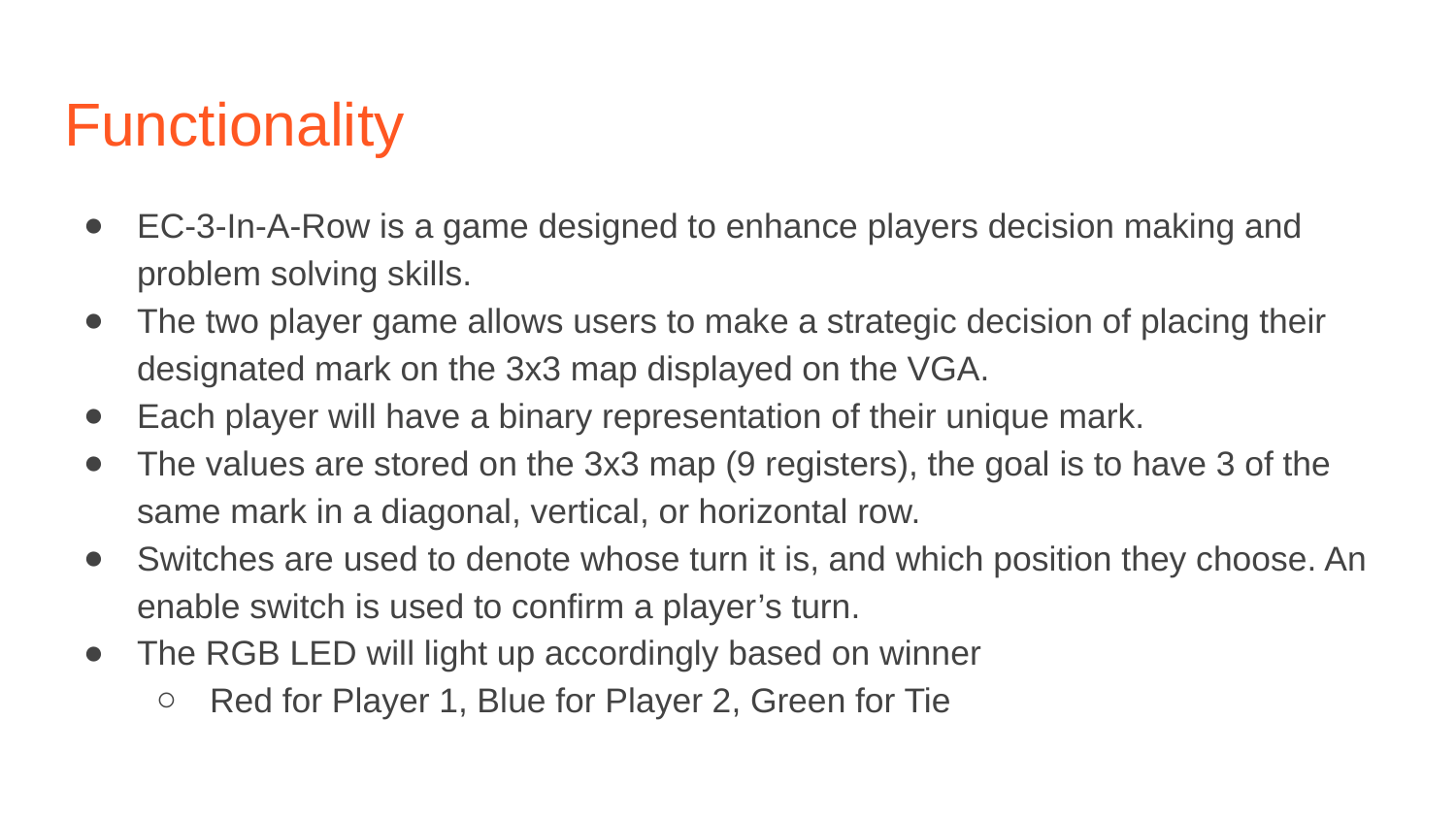

# Functionality
EC-3-In-A-Row is a game designed to enhance players decision making and problem solving skills.
The two player game allows users to make a strategic decision of placing their designated mark on the 3x3 map displayed on the VGA.
Each player will have a binary representation of their unique mark.
The values are stored on the 3x3 map (9 registers), the goal is to have 3 of the same mark in a diagonal, vertical, or horizontal row.
Switches are used to denote whose turn it is, and which position they choose. An enable switch is used to confirm a player’s turn.
The RGB LED will light up accordingly based on winner
Red for Player 1, Blue for Player 2, Green for Tie